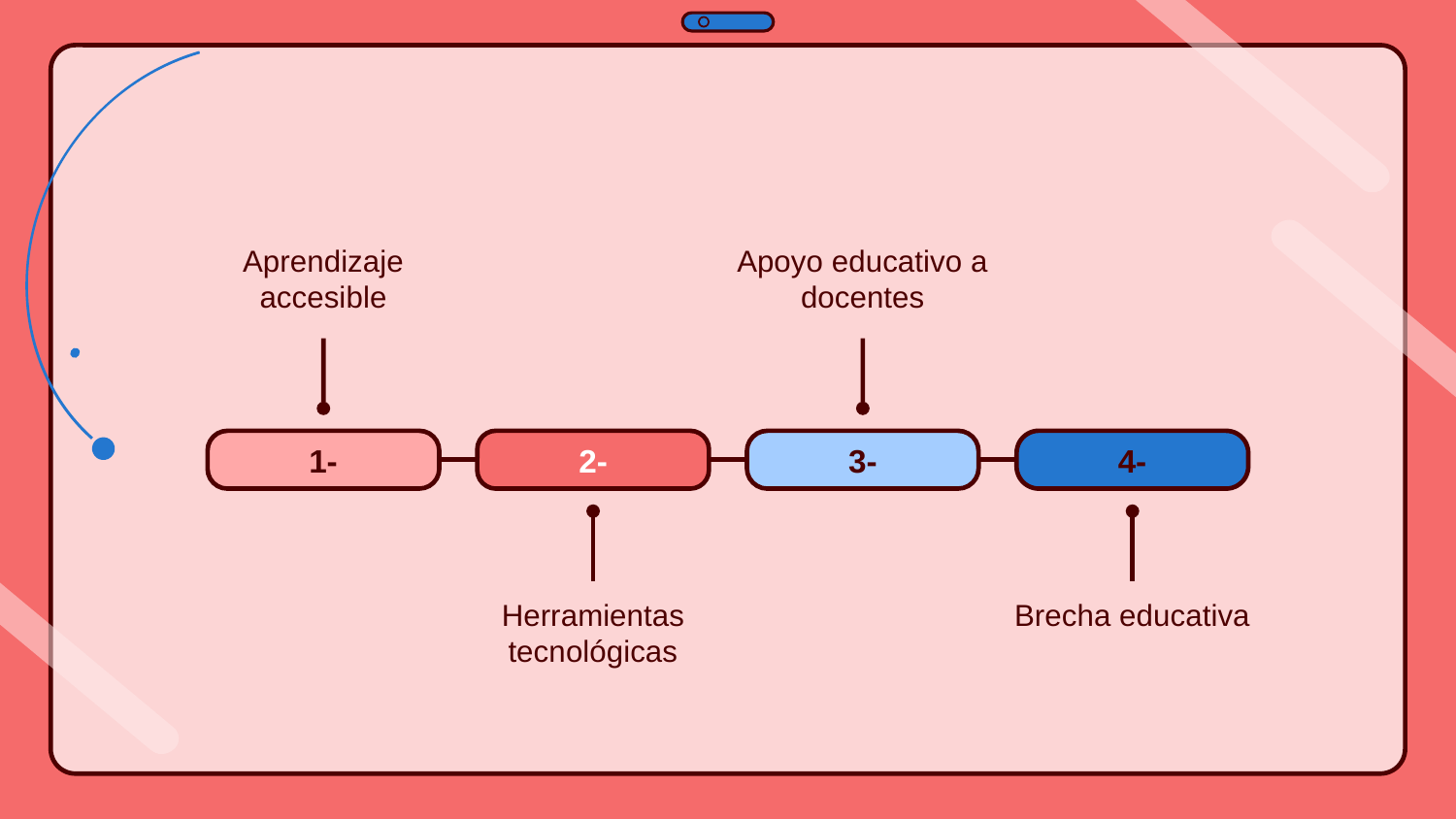

Aprendizaje accesible
Apoyo educativo a docentes

1-
2-
3-
4-
Herramientas tecnológicas

Brecha educativa